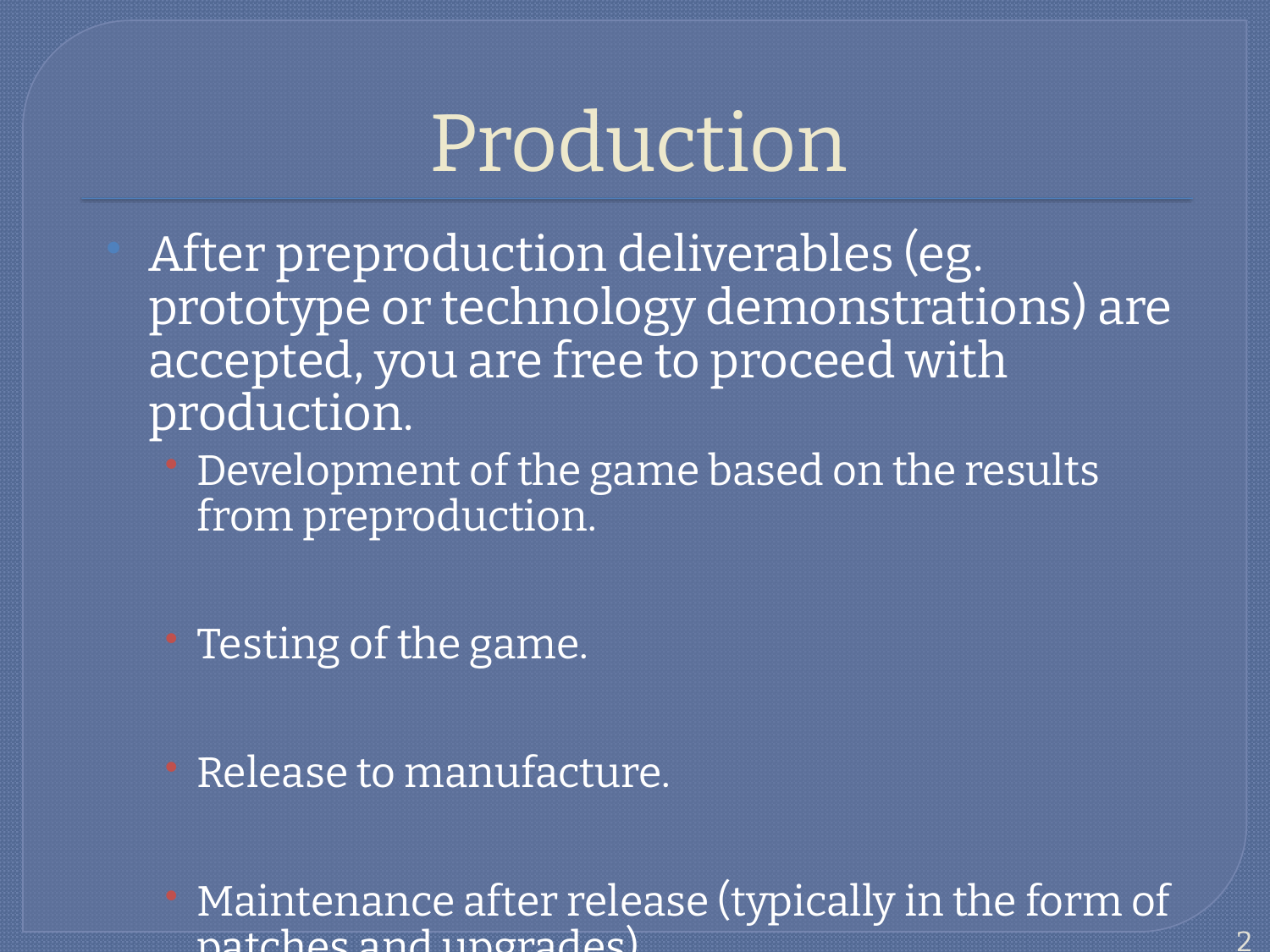

# Production
After preproduction deliverables (eg. prototype or technology demonstrations) are accepted, you are free to proceed with production.
Development of the game based on the results from preproduction.

Testing of the game.

Release to manufacture.

Maintenance after release (typically in the form of patches and upgrades).

2